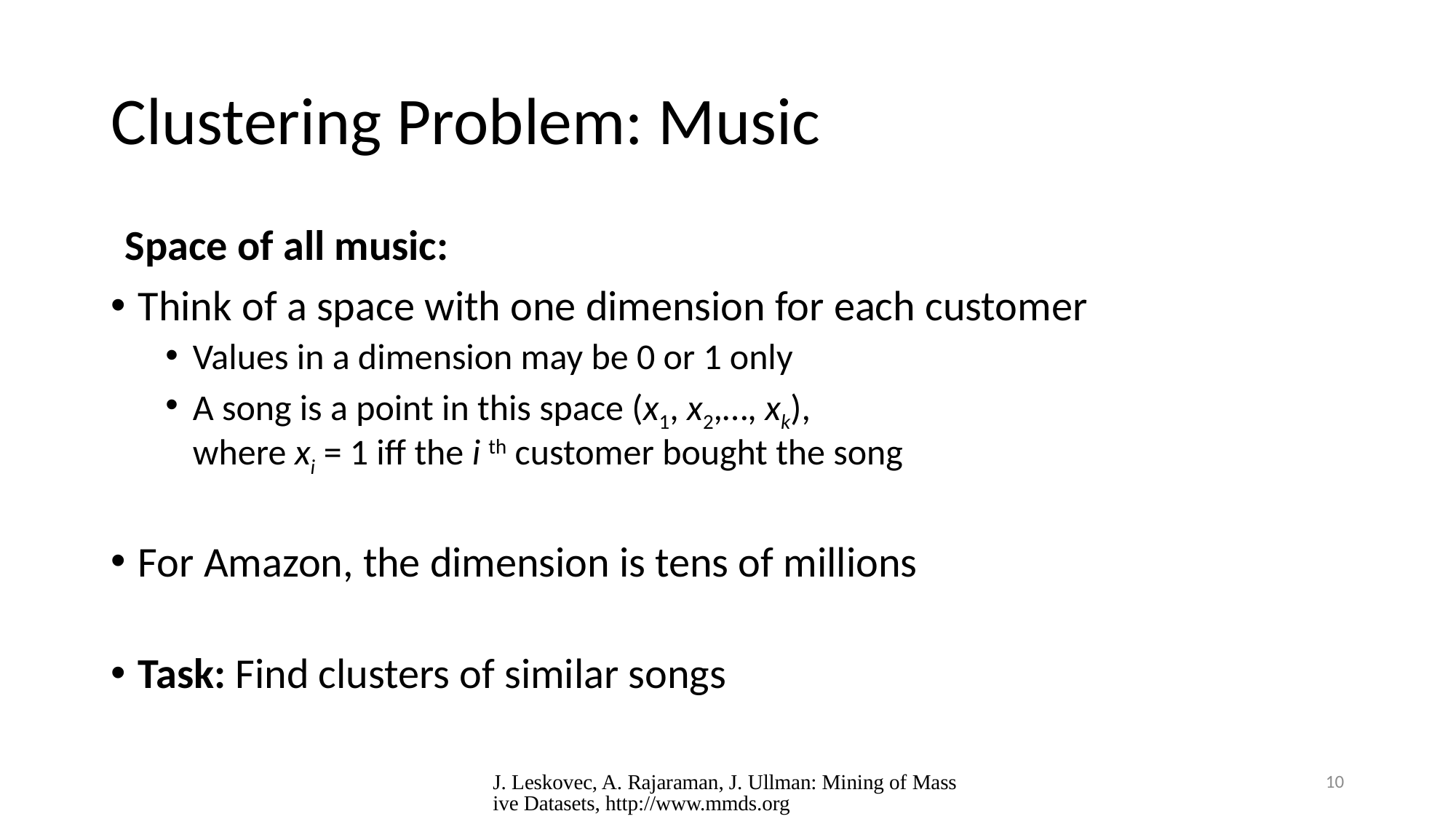

# Clustering Problem: Music
Space of all music:
Think of a space with one dimension for each customer
Values in a dimension may be 0 or 1 only
A song is a point in this space (x1, x2,…, xk),
where xi = 1 iff the i th customer bought the song

For Amazon, the dimension is tens of millions

Task: Find clusters of similar songs
J. Leskovec, A. Rajaraman, J. Ullman: Mining of Massive Datasets, http://www.mmds.org
10